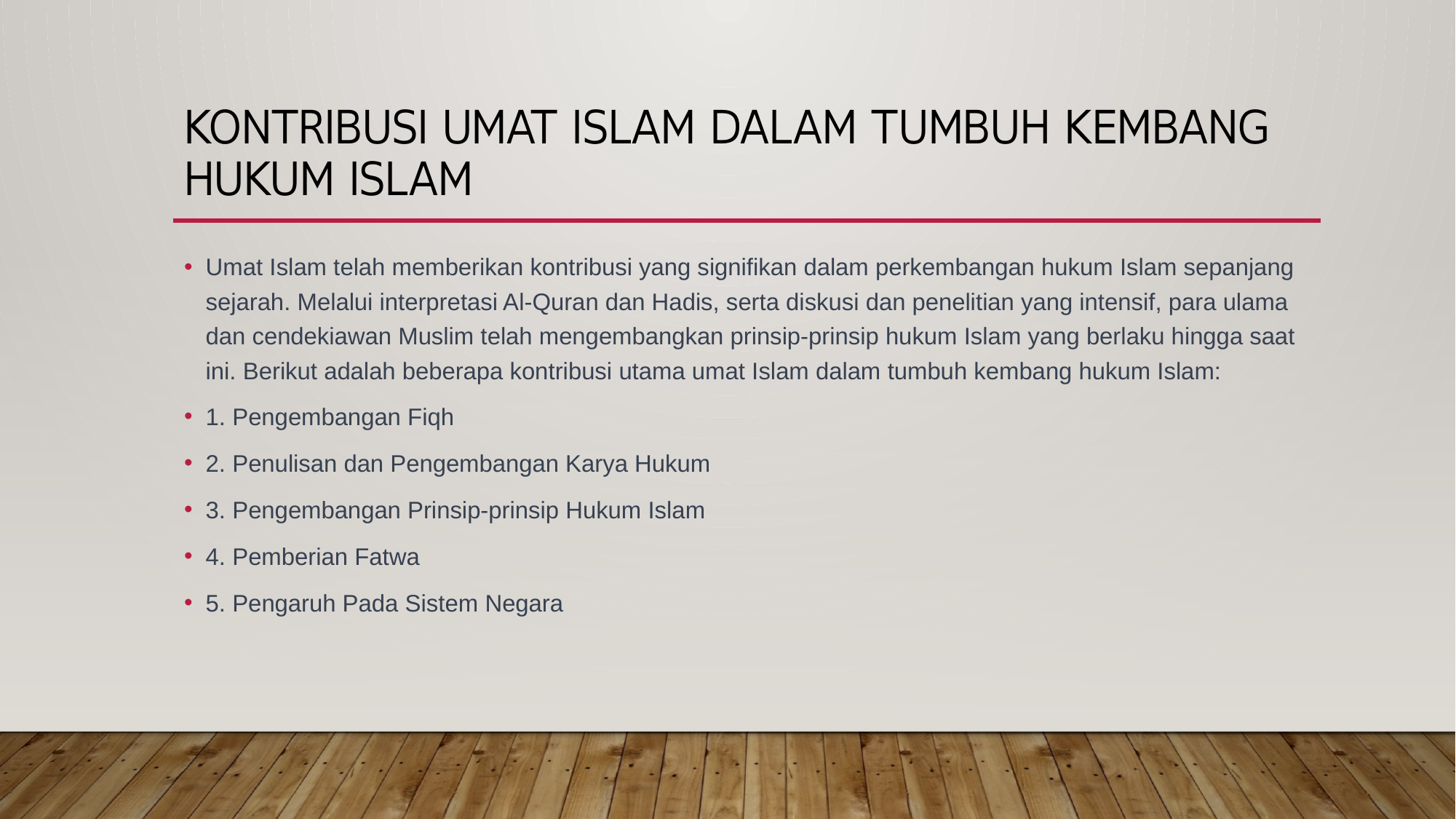

# Kontribusi umat islam dalam tumbuh kembang hukum islam
Umat Islam telah memberikan kontribusi yang signifikan dalam perkembangan hukum Islam sepanjang sejarah. Melalui interpretasi Al-Quran dan Hadis, serta diskusi dan penelitian yang intensif, para ulama dan cendekiawan Muslim telah mengembangkan prinsip-prinsip hukum Islam yang berlaku hingga saat ini. Berikut adalah beberapa kontribusi utama umat Islam dalam tumbuh kembang hukum Islam:
1. Pengembangan Fiqh
2. Penulisan dan Pengembangan Karya Hukum
3. Pengembangan Prinsip-prinsip Hukum Islam
4. Pemberian Fatwa
5. Pengaruh Pada Sistem Negara